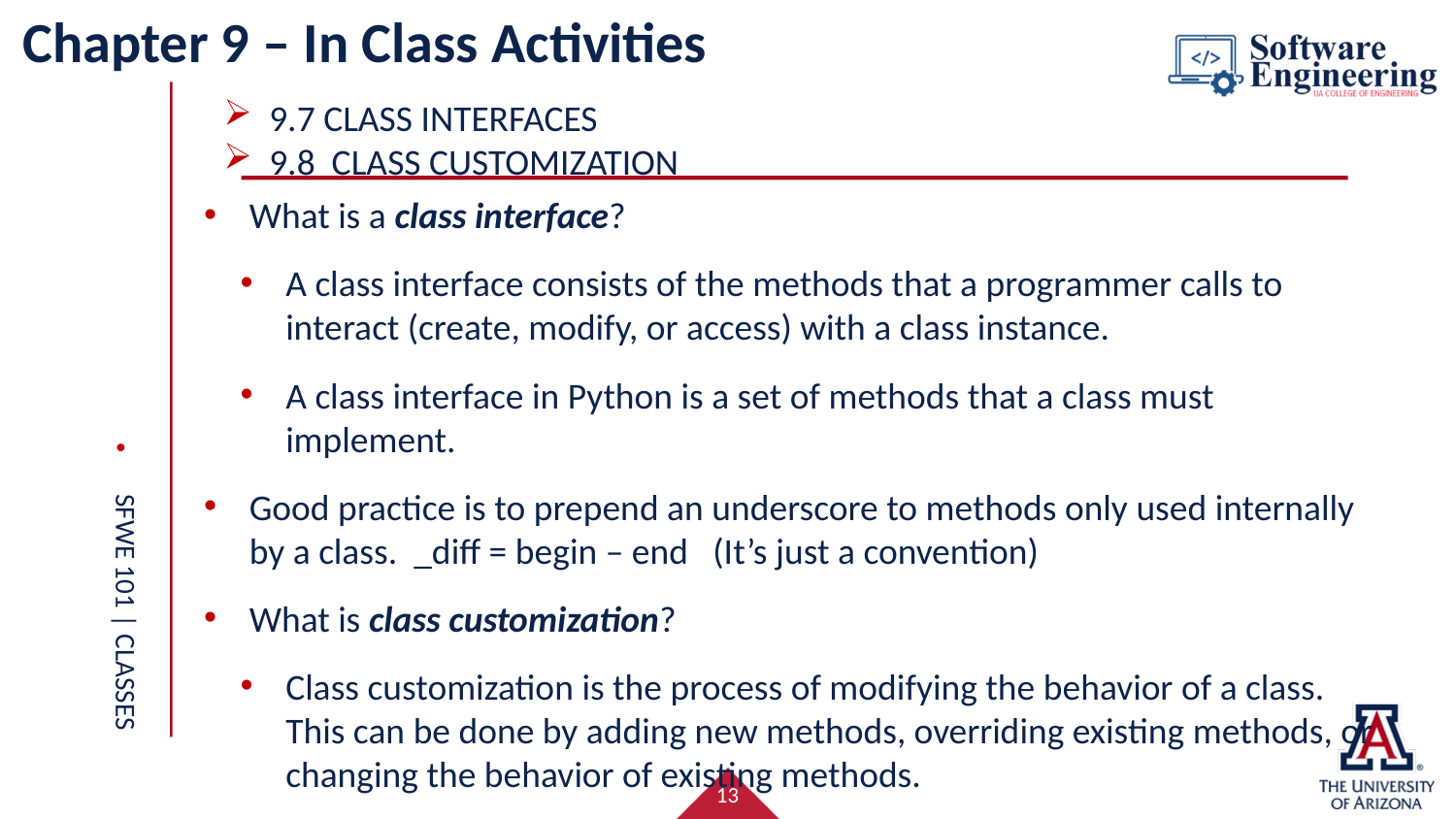

# Chapter 9 – In Class Activities
9.7 Class interfaces
9.8  Class Customization
What is a class interface?
A class interface consists of the methods that a programmer calls to interact (create, modify, or access) with a class instance.
A class interface in Python is a set of methods that a class must implement.
Good practice is to prepend an underscore to methods only used internally by a class.  _diff = begin – end   (It’s just a convention)
What is class customization?
Class customization is the process of modifying the behavior of a class. This can be done by adding new methods, overriding existing methods, or changing the behavior of existing methods.
SFWE 101 | classes